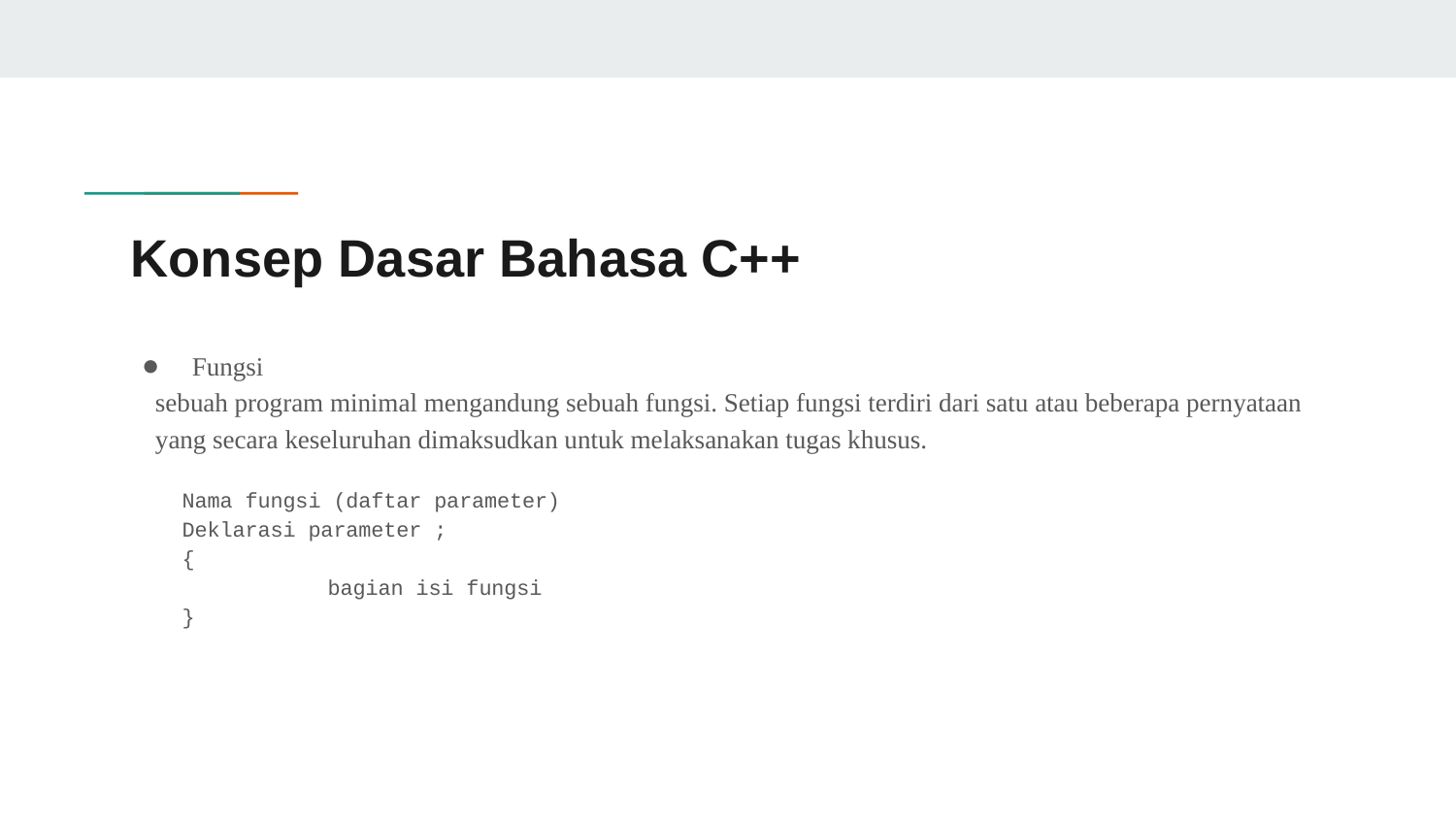

# Konsep Dasar Bahasa C++
Fungsi
sebuah program minimal mengandung sebuah fungsi. Setiap fungsi terdiri dari satu atau beberapa pernyataan yang secara keseluruhan dimaksudkan untuk melaksanakan tugas khusus.

Nama fungsi (daftar parameter)
Deklarasi parameter ;
{
	bagian isi fungsi
}